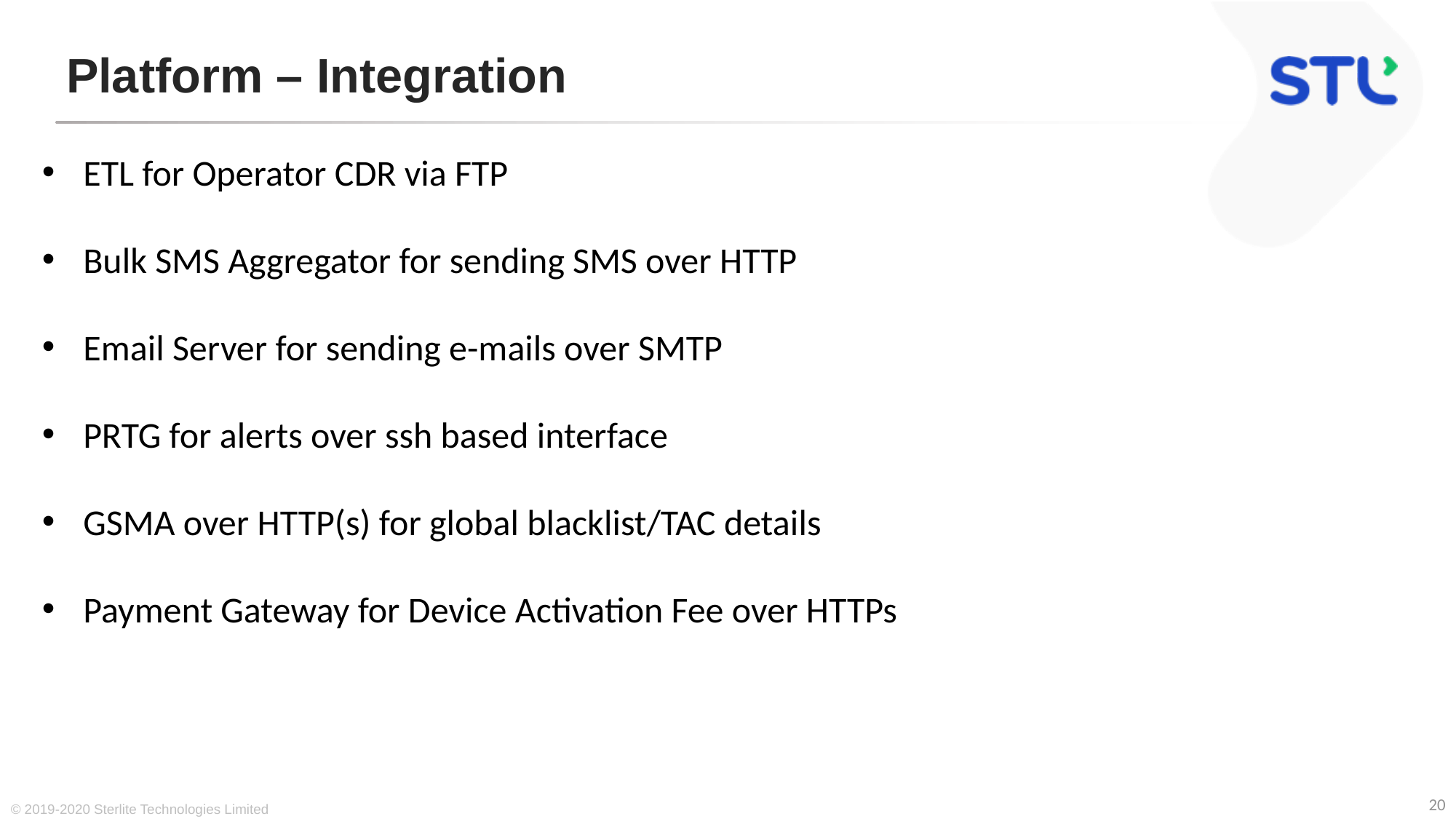

# Platform – Integration
ETL for Operator CDR via FTP

Bulk SMS Aggregator for sending SMS over HTTP

Email Server for sending e-mails over SMTP

PRTG for alerts over ssh based interface

GSMA over HTTP(s) for global blacklist/TAC details

Payment Gateway for Device Activation Fee over HTTPs

20
© 2019-2020 Sterlite Technologies Limited